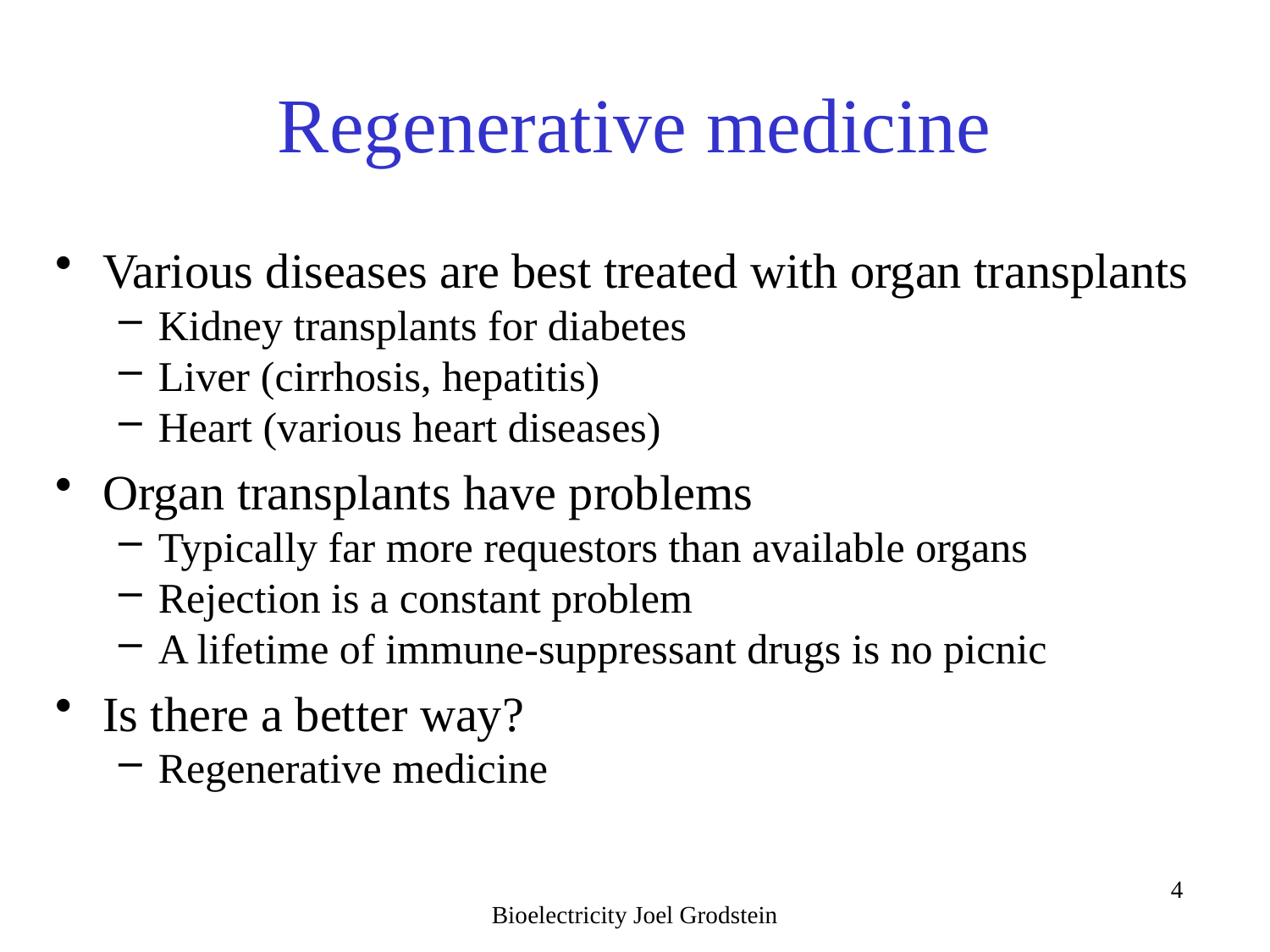

# Regenerative medicine
Various diseases are best treated with organ transplants
Kidney transplants for diabetes
Liver (cirrhosis, hepatitis)
Heart (various heart diseases)
Organ transplants have problems
Typically far more requestors than available organs
Rejection is a constant problem
A lifetime of immune-suppressant drugs is no picnic
Is there a better way?
Regenerative medicine

Bioelectricity Joel Grodstein